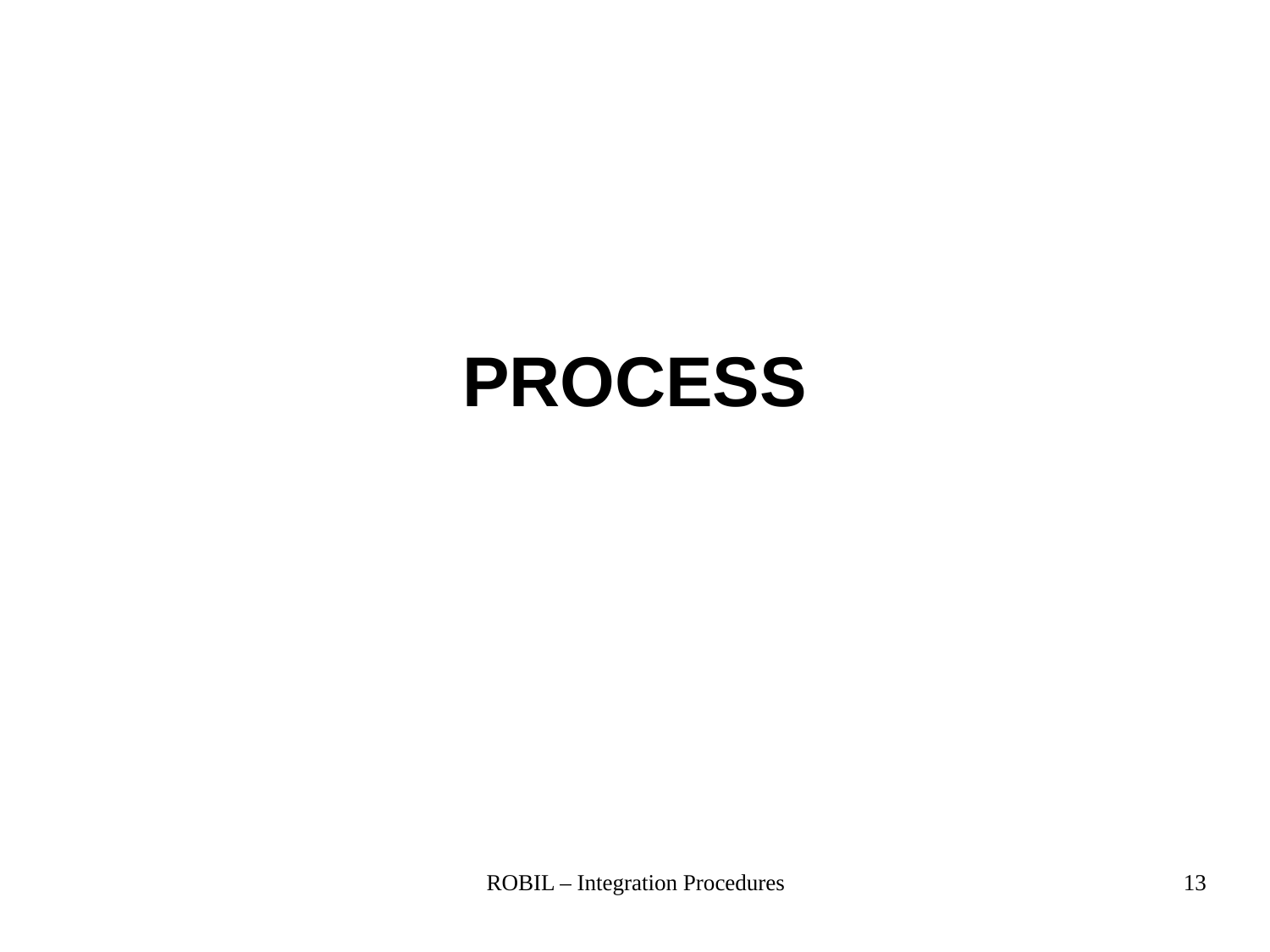

# Process
ROBIL – Integration Procedures
13